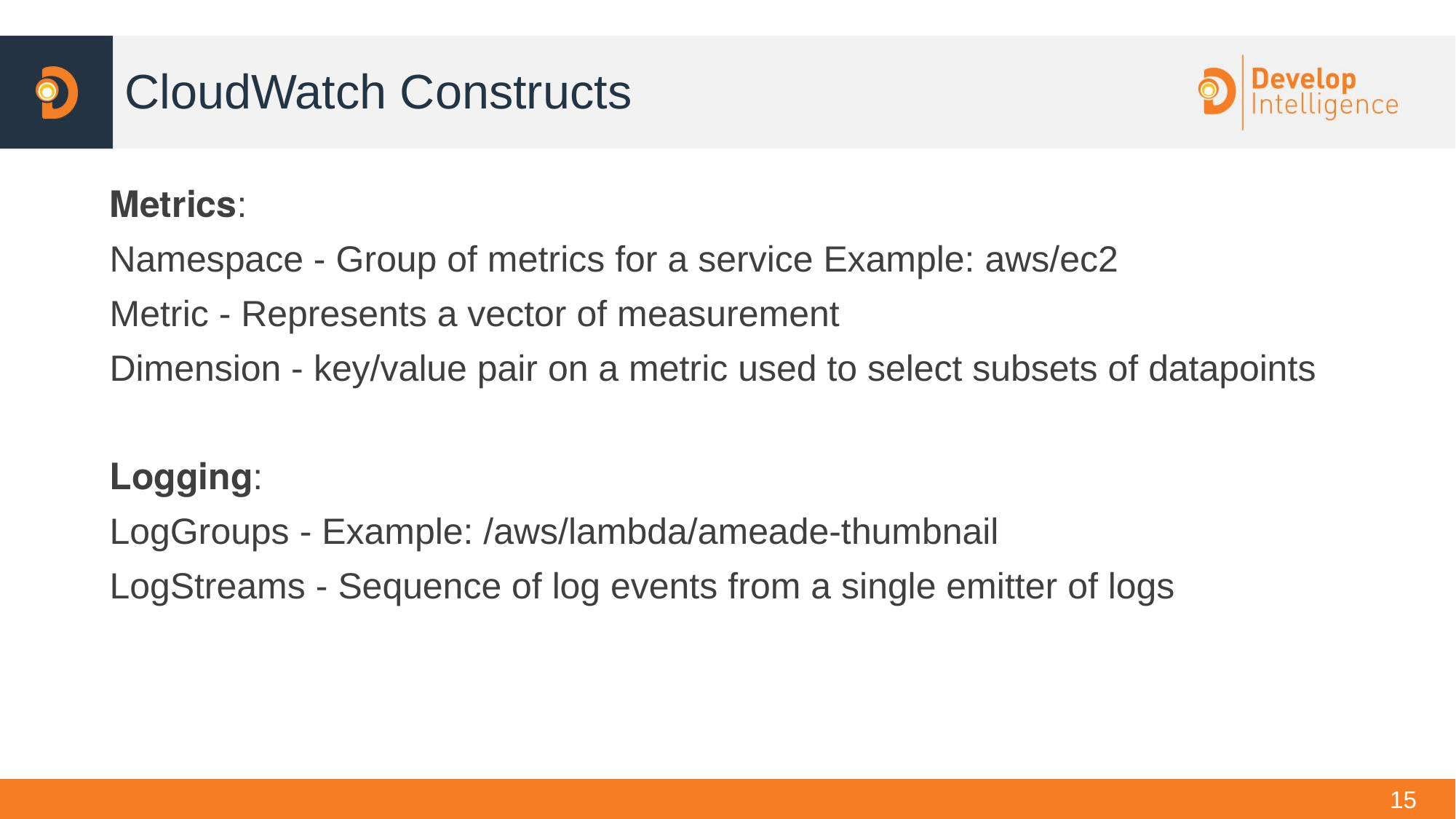

# CloudWatch Constructs
Metrics:
Namespace - Group of metrics for a service Example: aws/ec2
Metric - Represents a vector of measurement
Dimension - key/value pair on a metric used to select subsets of datapoints

Logging:
LogGroups - Example: /aws/lambda/ameade-thumbnail
LogStreams - Sequence of log events from a single emitter of logs

15